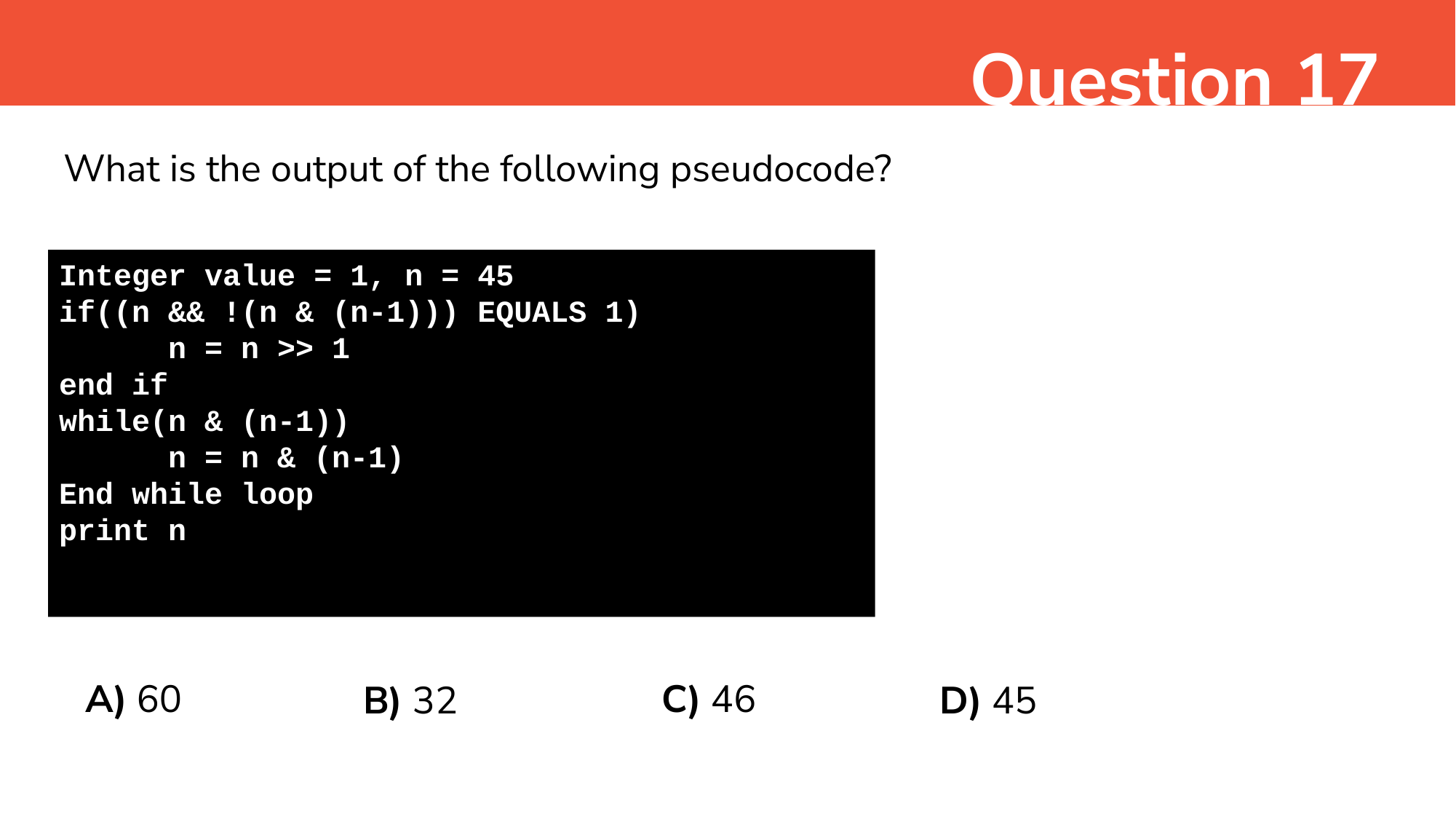

Question 17
What is the output of the following pseudocode?
Integer value = 1, n = 45
if((n && !(n & (n-1))) EQUALS 1)
	n = n >> 1
end if
while(n & (n-1))
	n = n & (n-1)
End while loop
print n
A) 60
C) 46
B) 32
D) 45